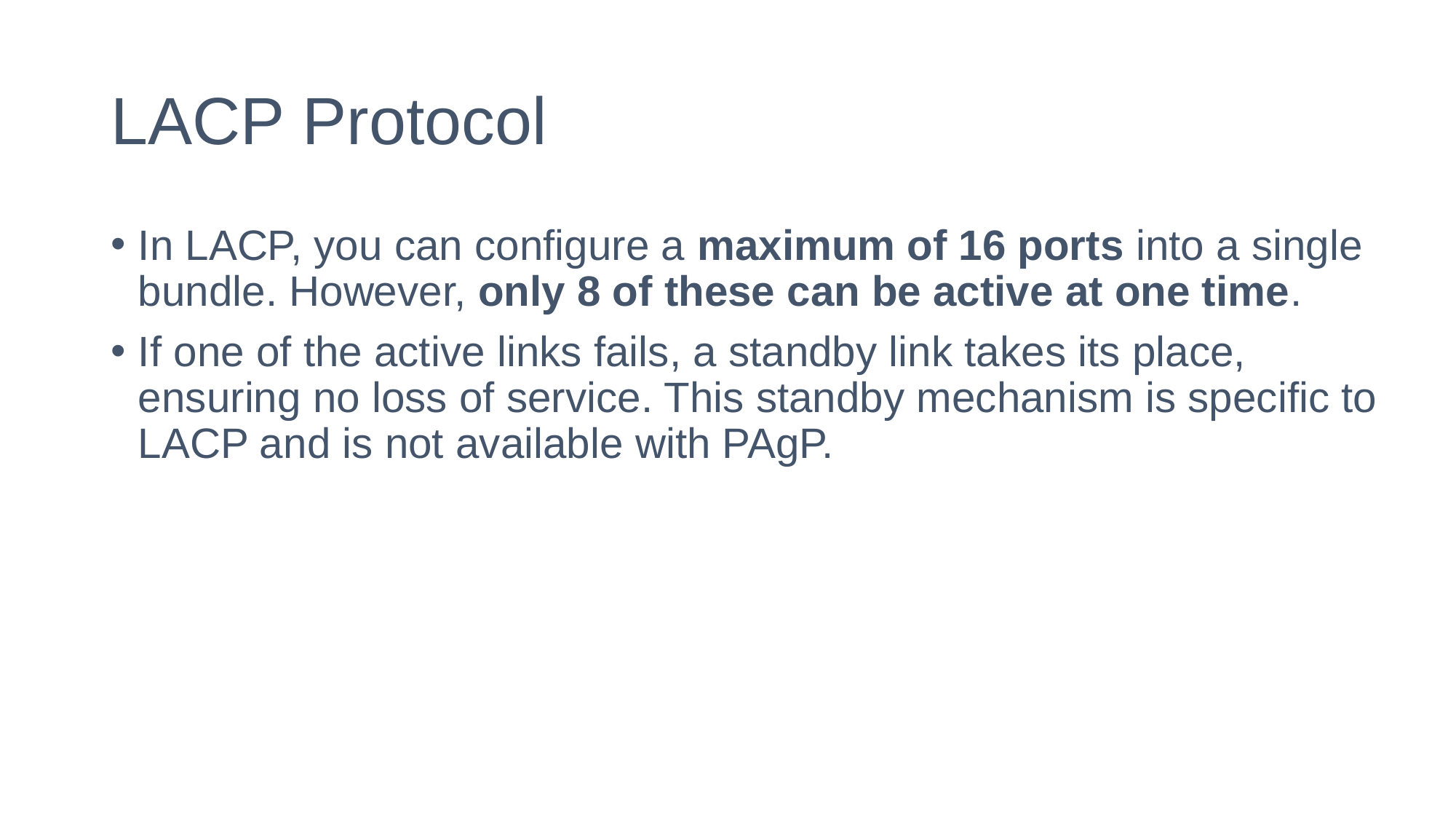

# LACP Protocol
In LACP, you can configure a maximum of 16 ports into a single bundle. However, only 8 of these can be active at one time.
If one of the active links fails, a standby link takes its place, ensuring no loss of service. This standby mechanism is specific to LACP and is not available with PAgP.